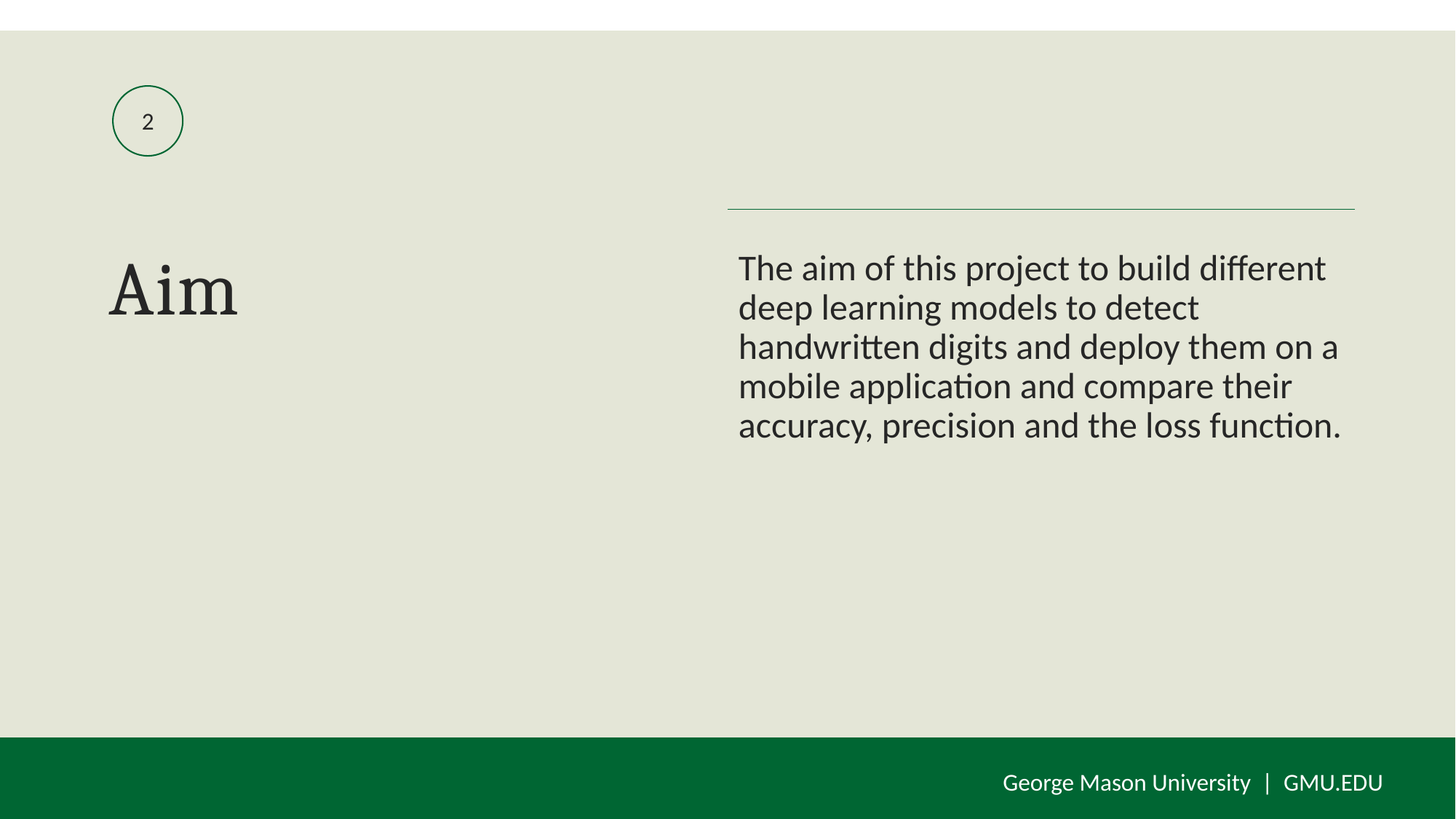

2
# Aim
The aim of this project to build different deep learning models to detect handwritten digits and deploy them on a mobile application and compare their accuracy, precision and the loss function.
George Mason University  |  GMU.EDU